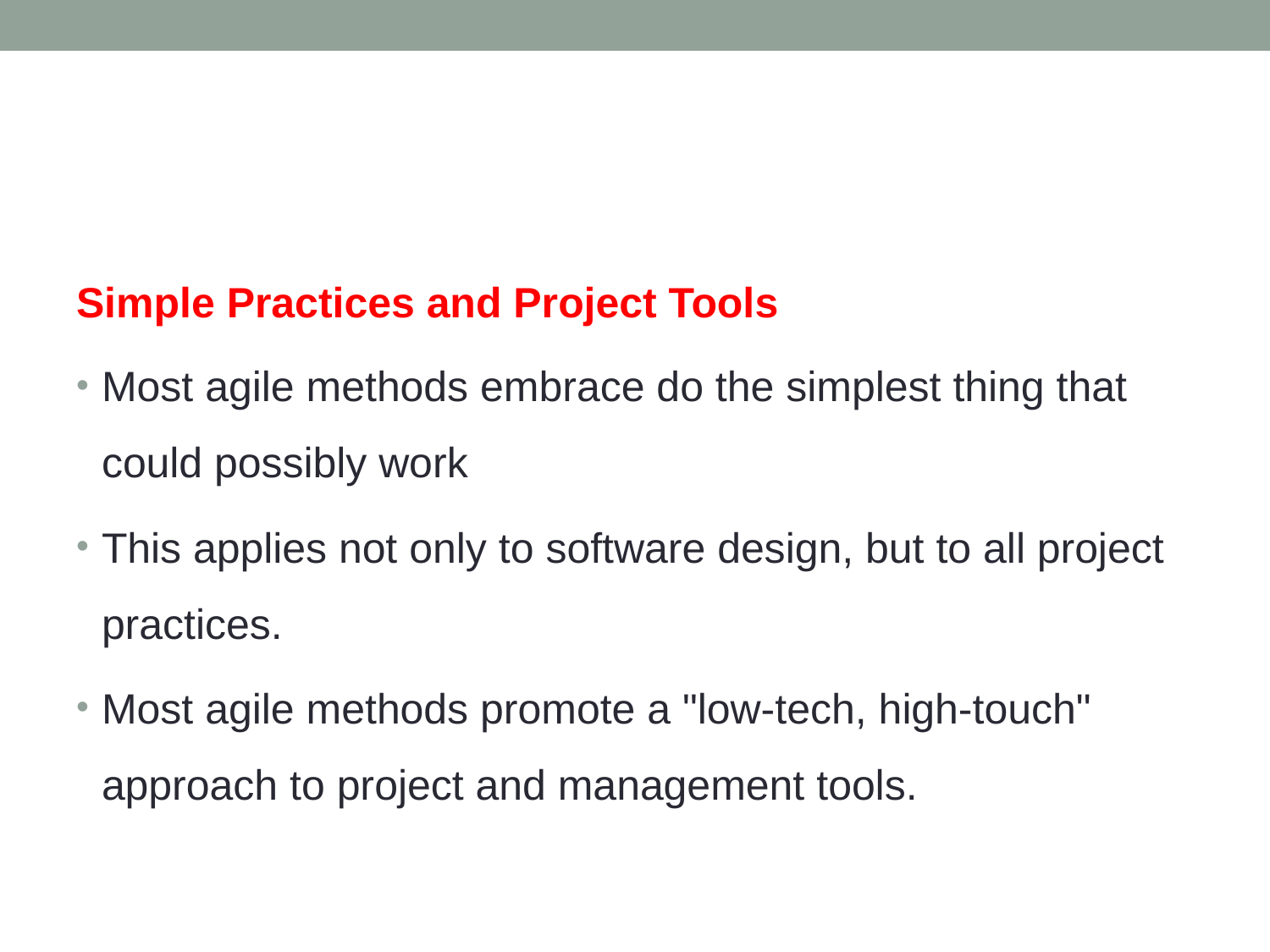

Simple Practices and Project Tools
Most agile methods embrace do the simplest thing that could possibly work
This applies not only to software design, but to all project practices.
Most agile methods promote a "low-tech, high-touch" approach to project and management tools.